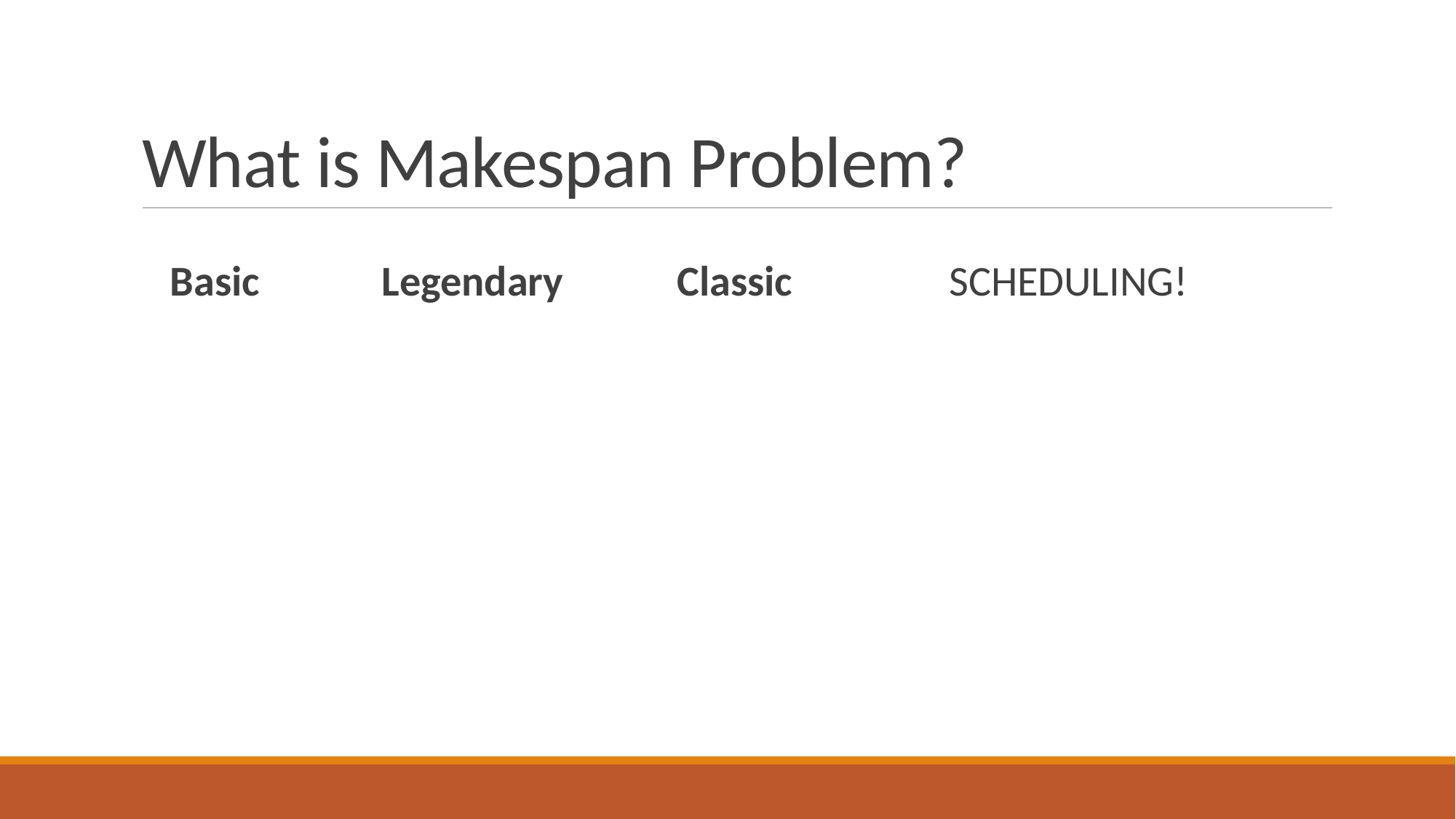

# What is Makespan Problem?
Basic
 Legendary
Classic
SCHEDULING!